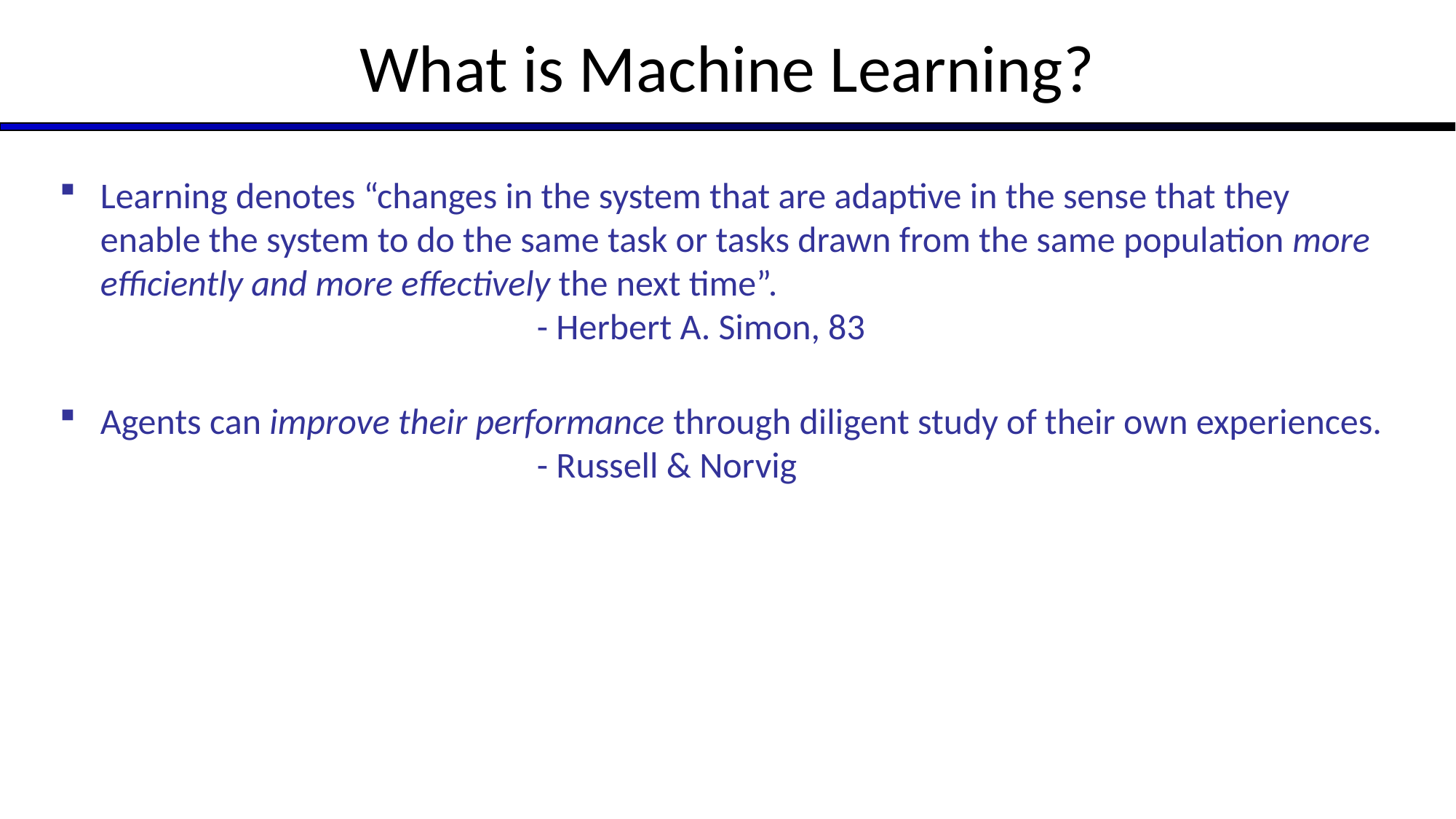

# What is Machine Learning?
Learning denotes “changes in the system that are adaptive in the sense that they enable the system to do the same task or tasks drawn from the same population more efficiently and more effectively the next time”.
				- Herbert A. Simon, 83
Agents can improve their performance through diligent study of their own experiences.
				- Russell & Norvig